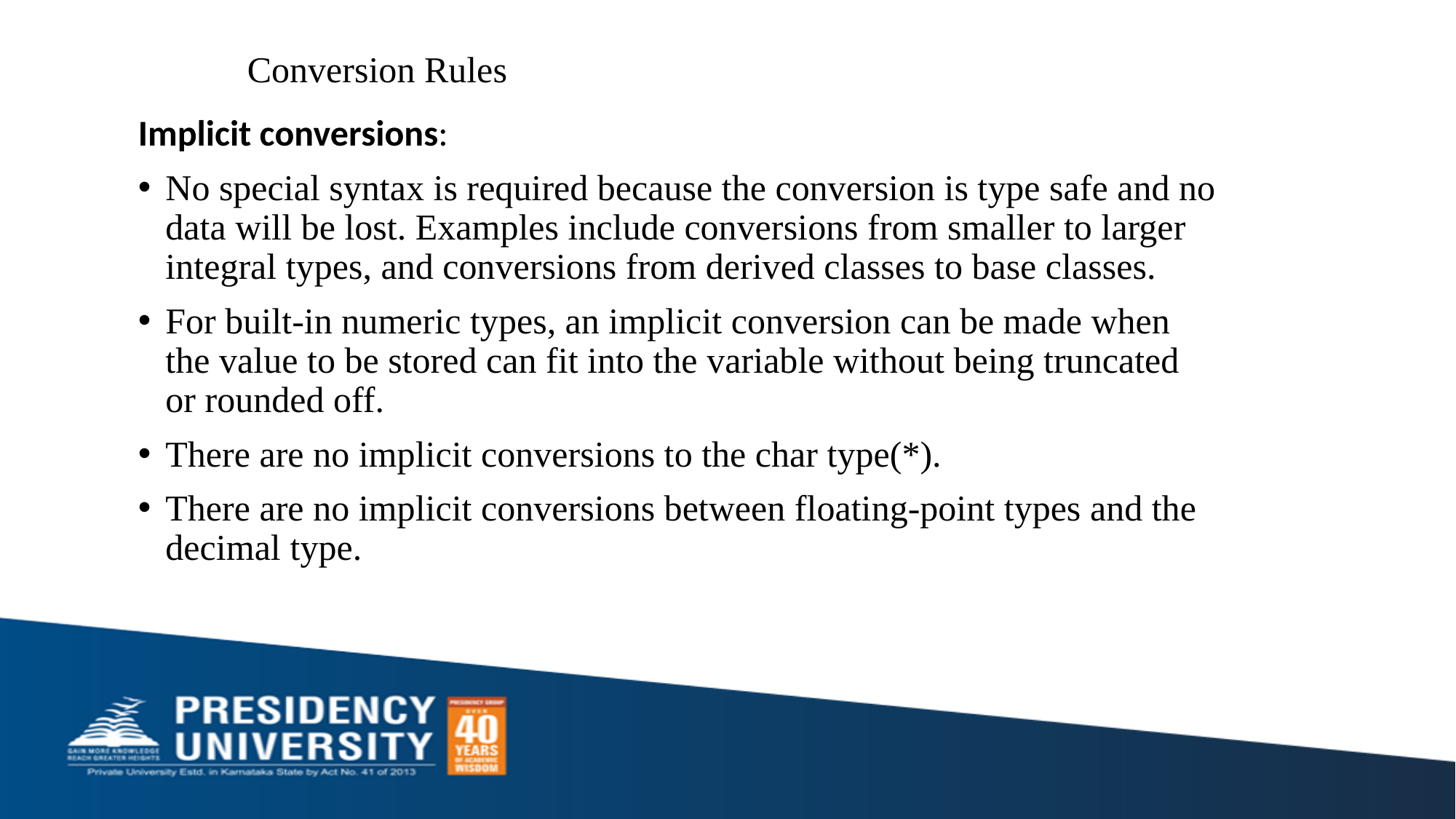

# Conversion Rules
Implicit conversions:
No special syntax is required because the conversion is type safe and no data will be lost. Examples include conversions from smaller to larger integral types, and conversions from derived classes to base classes.
For built-in numeric types, an implicit conversion can be made when the value to be stored can fit into the variable without being truncated or rounded off.
There are no implicit conversions to the char type(*).
There are no implicit conversions between floating-point types and the decimal type.